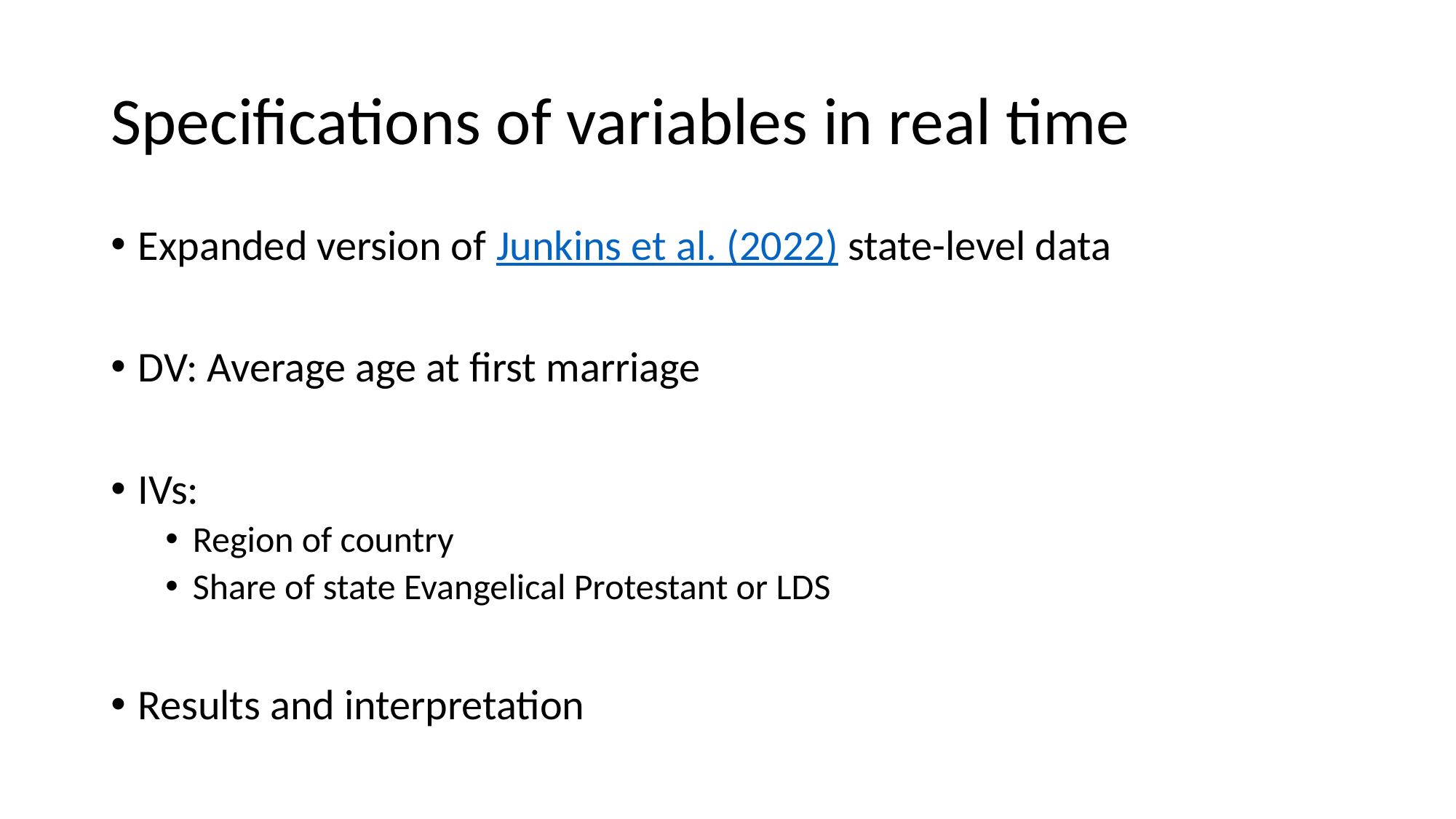

# Specifications of variables in real time
Expanded version of Junkins et al. (2022) state-level data

DV: Average age at first marriage

IVs:
Region of country
Share of state Evangelical Protestant or LDS

Results and interpretation